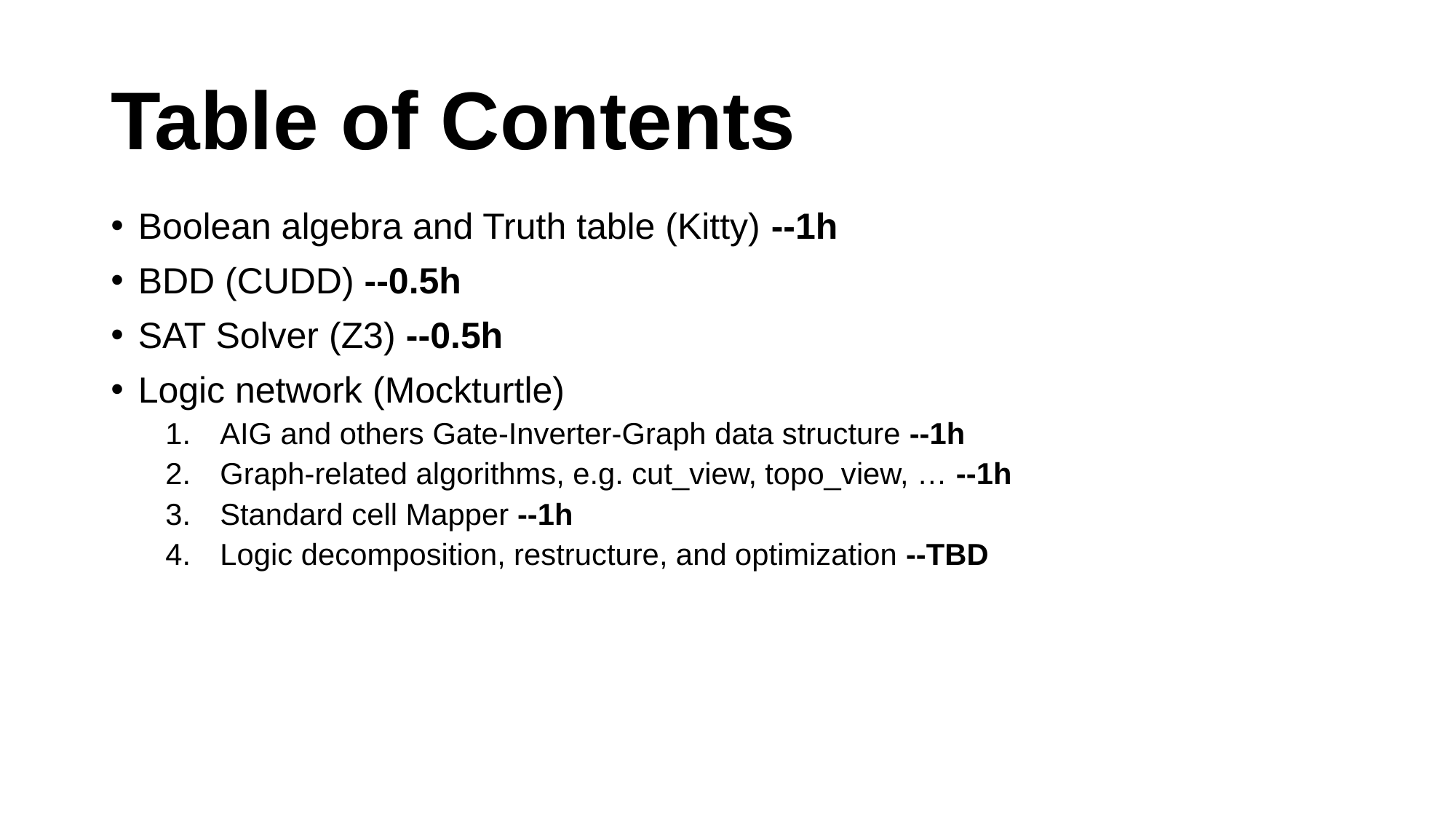

# Table of Contents
Boolean algebra and Truth table (Kitty) --1h
BDD (CUDD) --0.5h
SAT Solver (Z3) --0.5h
Logic network (Mockturtle)
AIG and others Gate-Inverter-Graph data structure --1h
Graph-related algorithms, e.g. cut_view, topo_view, … --1h
Standard cell Mapper --1h
Logic decomposition, restructure, and optimization --TBD